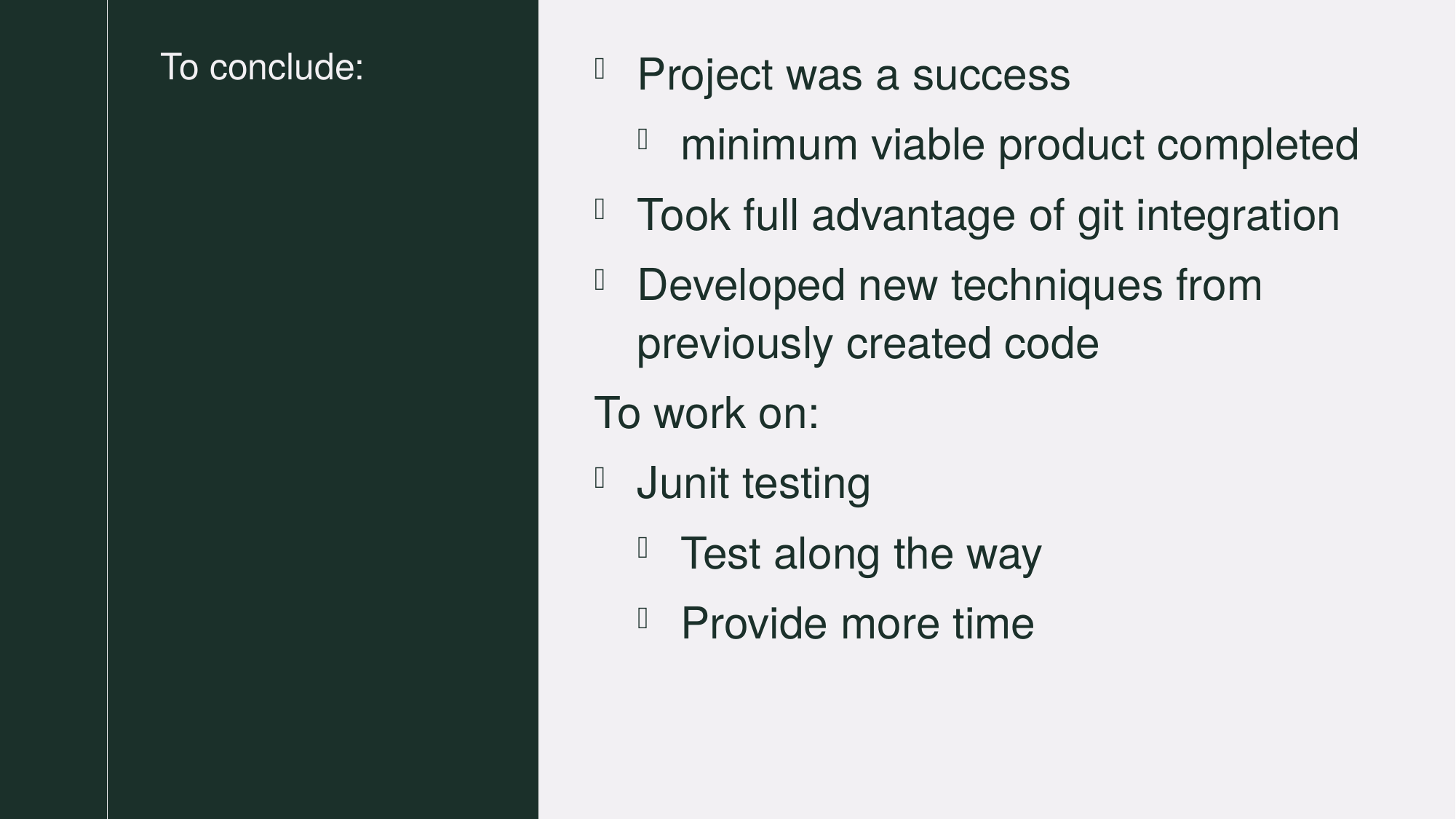

Project was a success
minimum viable product completed
Took full advantage of git integration
Developed new techniques from previously created code
To work on:
Junit testing
Test along the way
Provide more time

# To conclude: